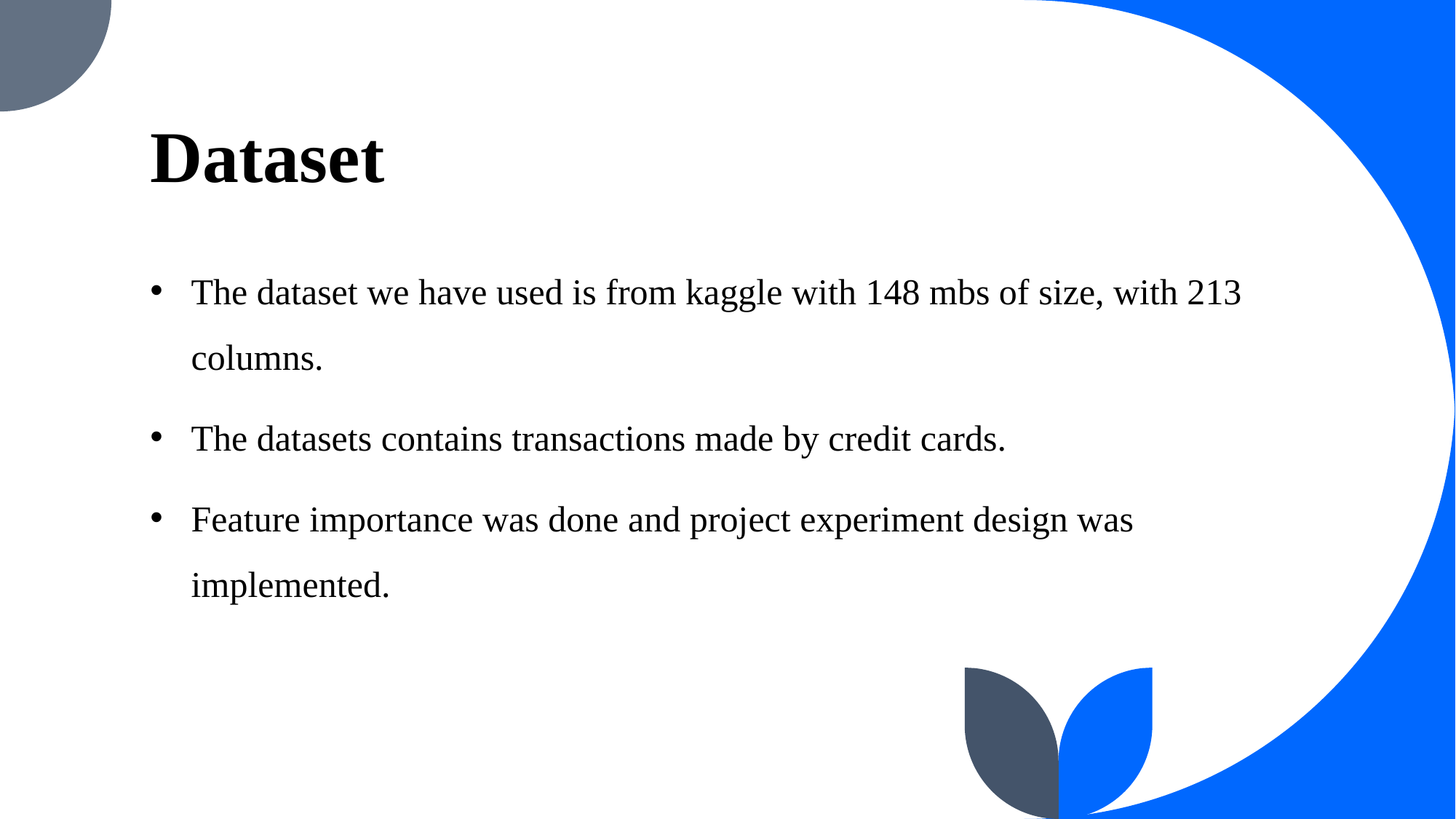

# Dataset
The dataset we have used is from kaggle with 148 mbs of size, with 213 columns.
The datasets contains transactions made by credit cards.
Feature importance was done and project experiment design was implemented.